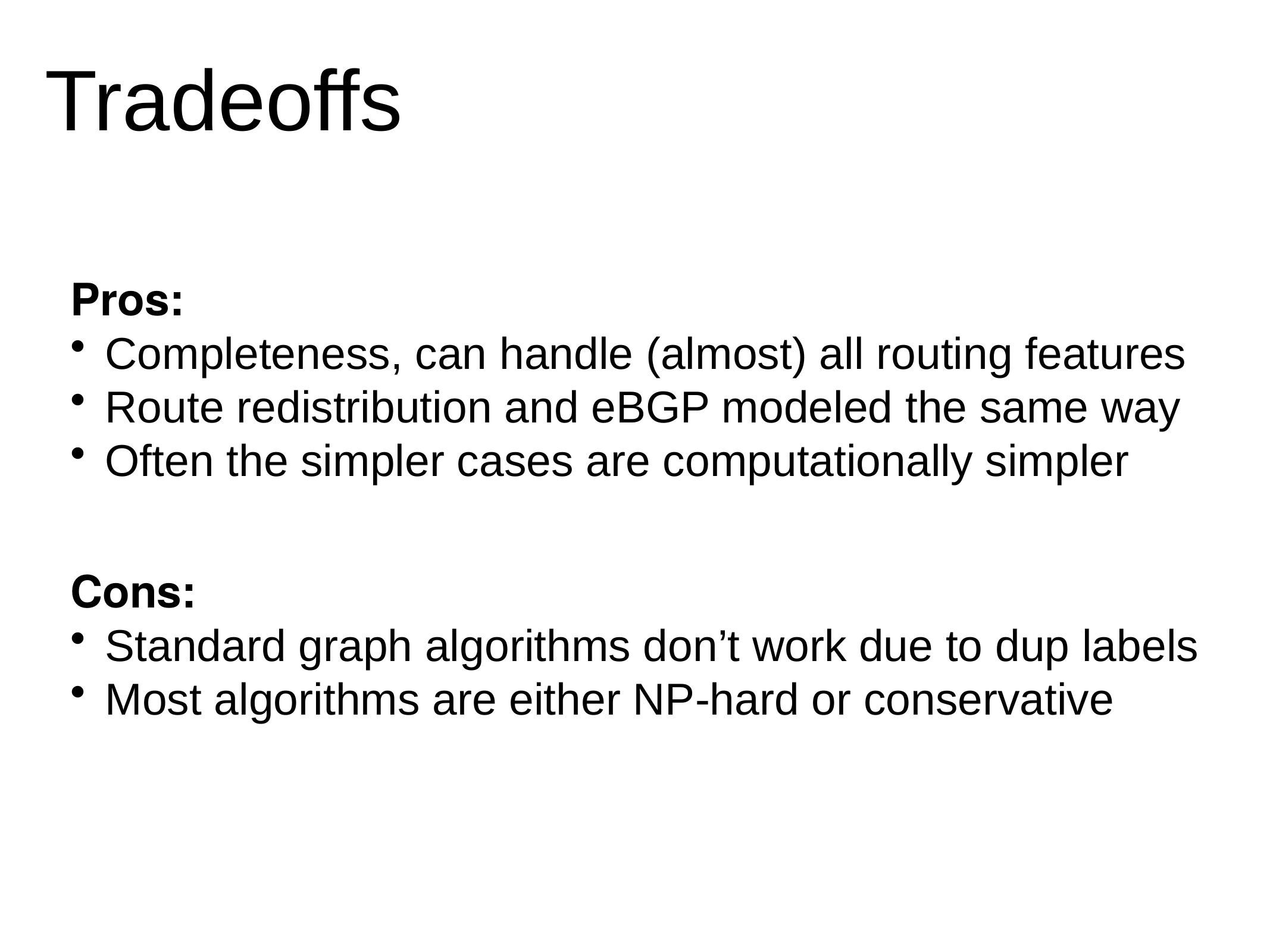

# Tradeoffs
Pros:
 Completeness, can handle (almost) all routing features
 Route redistribution and eBGP modeled the same way
 Often the simpler cases are computationally simpler
Cons:
 Standard graph algorithms don’t work due to dup labels
 Most algorithms are either NP-hard or conservative